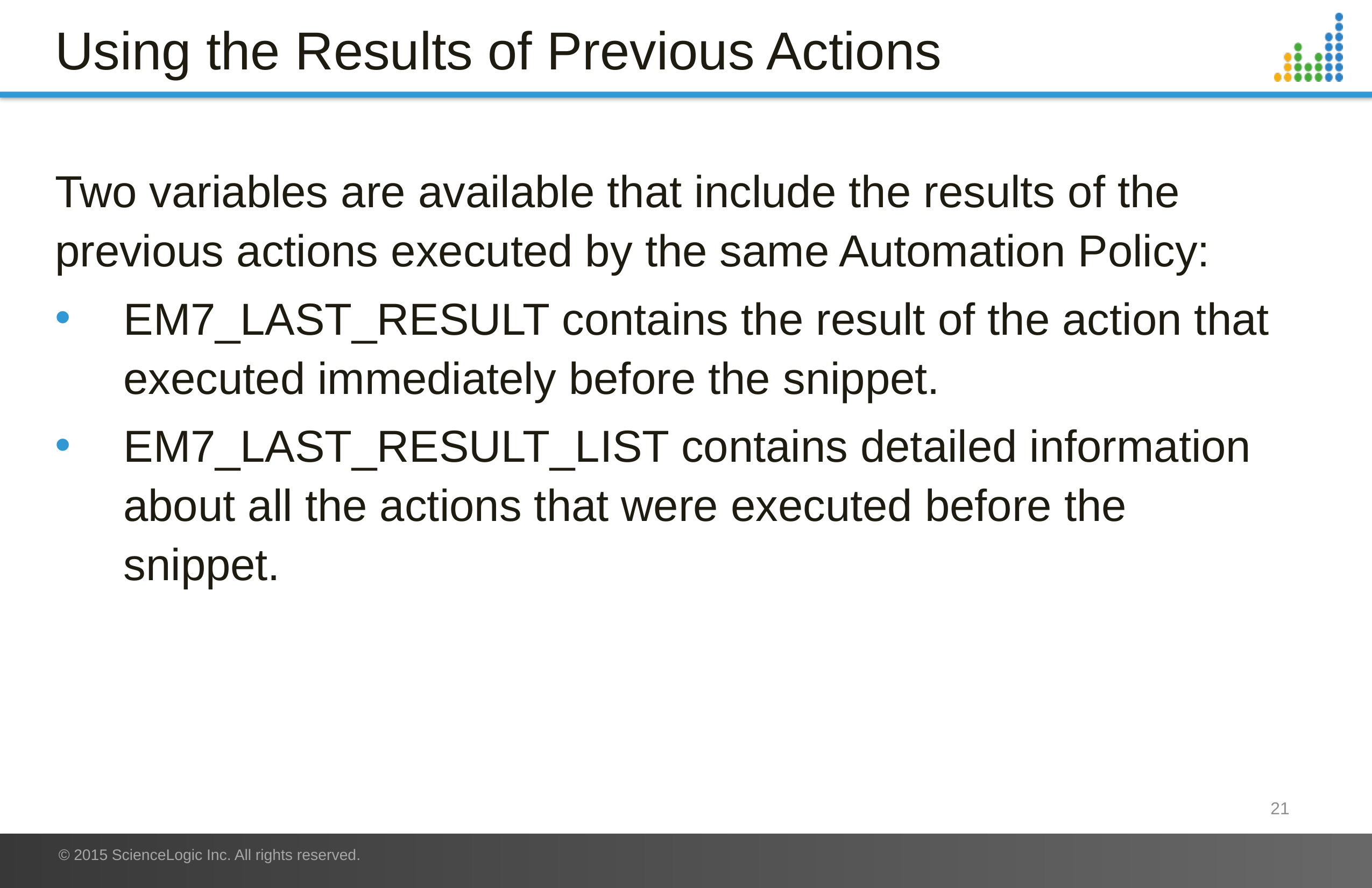

# Using the Results of Previous Actions
Two variables are available that include the results of the previous actions executed by the same Automation Policy:
EM7_LAST_RESULT contains the result of the action that executed immediately before the snippet.
EM7_LAST_RESULT_LIST contains detailed information about all the actions that were executed before the snippet.
21